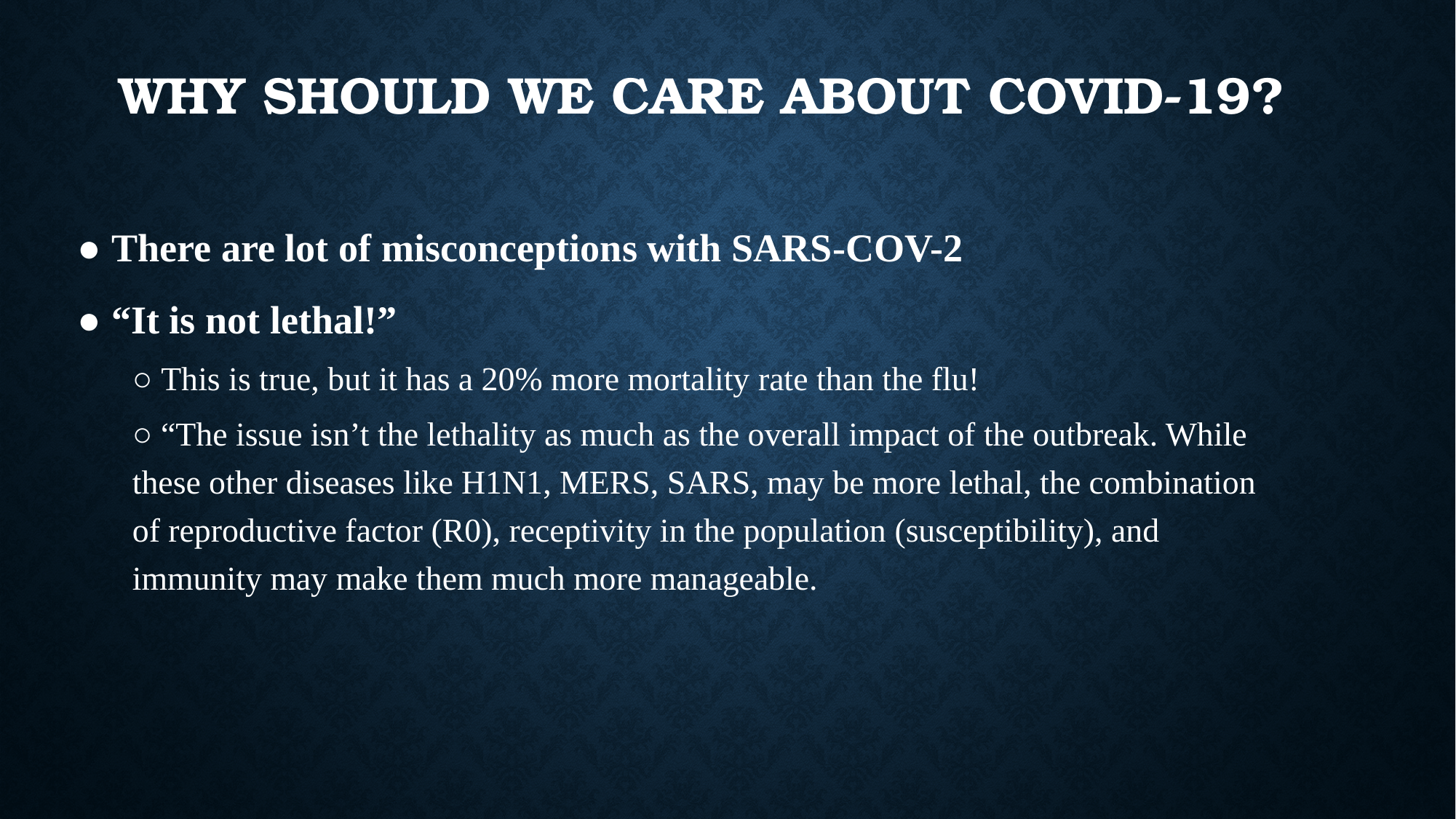

# Why Should We Care About COVID-19?
● There are lot of misconceptions with SARS-COV-2
● “It is not lethal!”
○ This is true, but it has a 20% more mortality rate than the flu!
○ “The issue isn’t the lethality as much as the overall impact of the outbreak. While these other diseases like H1N1, MERS, SARS, may be more lethal, the combination of reproductive factor (R0), receptivity in the population (susceptibility), and immunity may make them much more manageable.